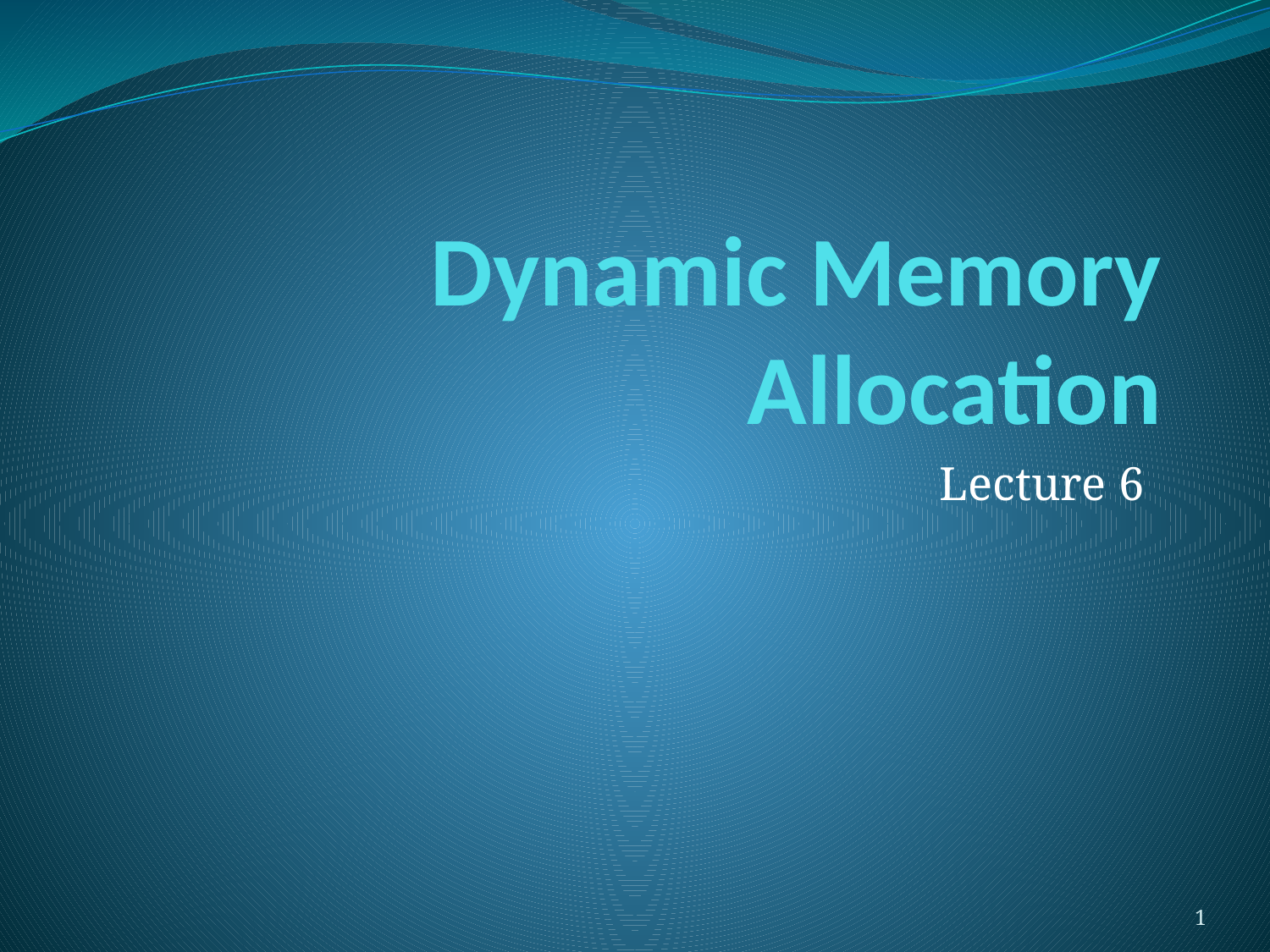

# Dynamic Memory Allocation
Lecture 6
1